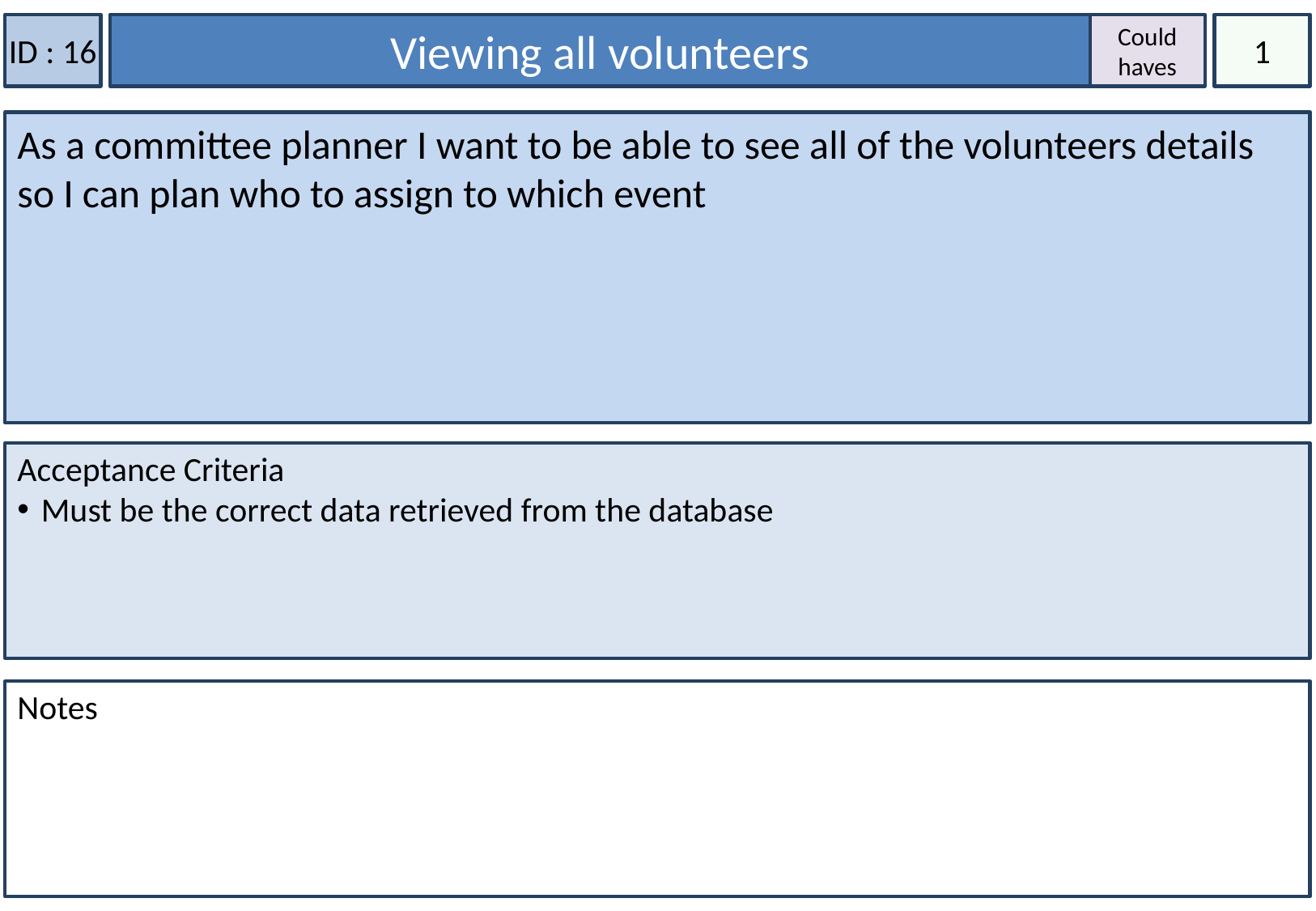

ID : 16
Viewing all volunteers
Could haves
1
As a committee planner I want to be able to see all of the volunteers details so I can plan who to assign to which event
Acceptance Criteria
Must be the correct data retrieved from the database
Notes